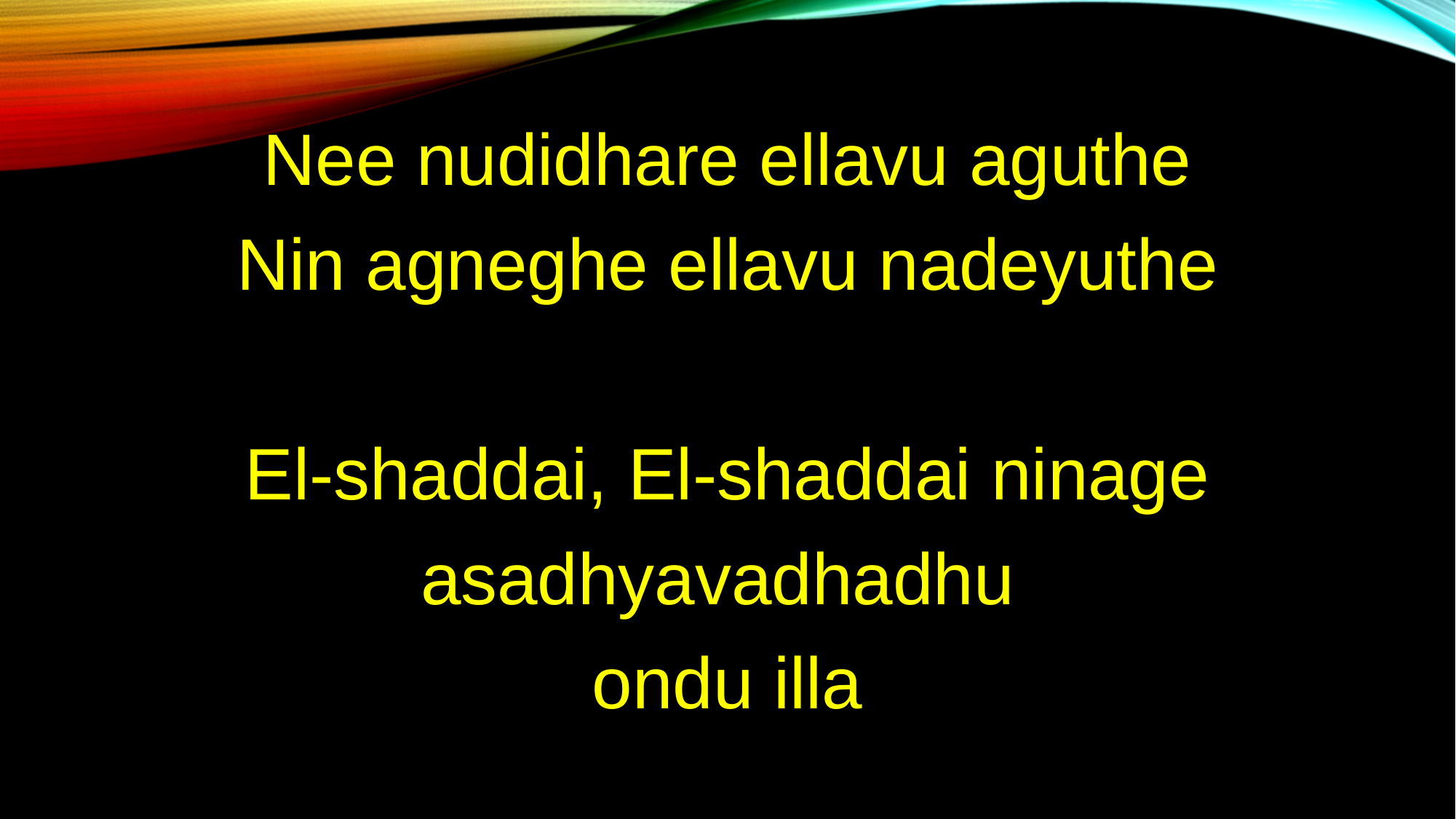

Nee nudidhare ellavu aguthe
Nin agneghe ellavu nadeyuthe

El-shaddai, El-shaddai ninage asadhyavadhadhu
ondu illa